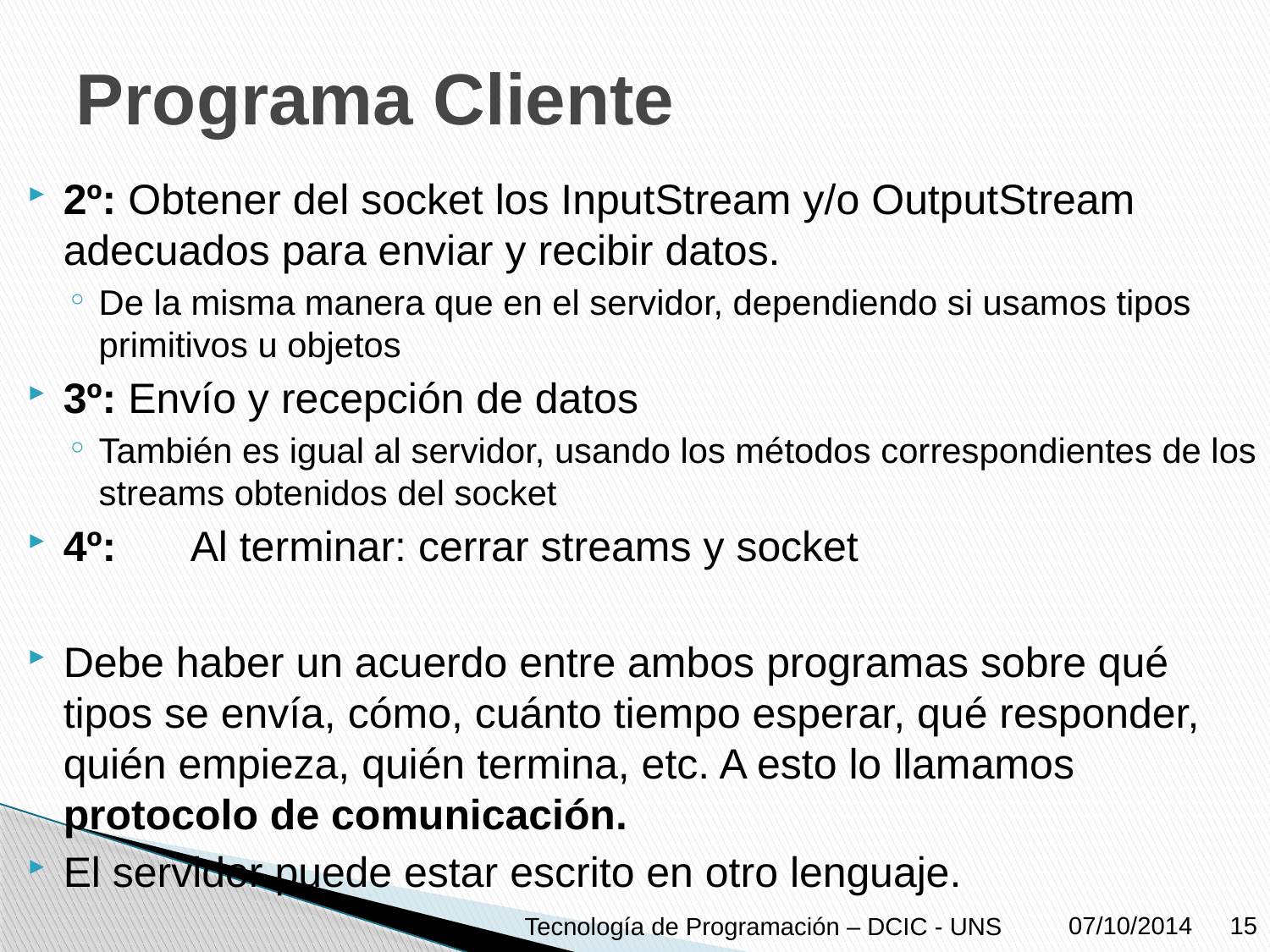

# Programa Cliente
2º: Obtener del socket los InputStream y/o OutputStream adecuados para enviar y recibir datos.
De la misma manera que en el servidor, dependiendo si usamos tipos primitivos u objetos
3º: Envío y recepción de datos
También es igual al servidor, usando los métodos correspondientes de los streams obtenidos del socket
4º:	Al terminar: cerrar streams y socket

Debe haber un acuerdo entre ambos programas sobre qué tipos se envía, cómo, cuánto tiempo esperar, qué responder, quién empieza, quién termina, etc. A esto lo llamamos protocolo de comunicación.
El servidor puede estar escrito en otro lenguaje.
07/10/2014
15
Tecnología de Programación – DCIC - UNS